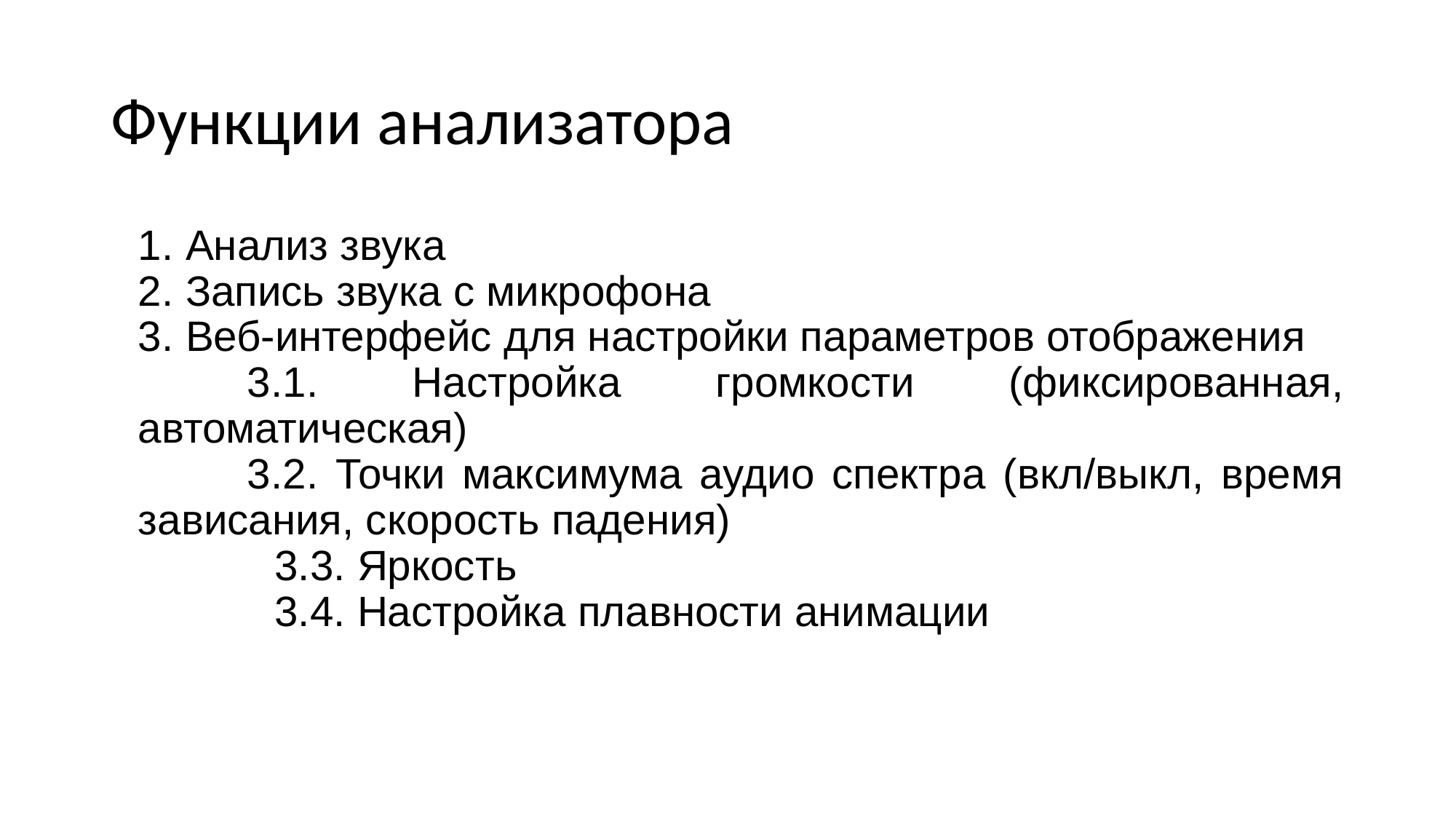

# Функции анализатора
 Анализ звука
 Запись звука с микрофона
 Веб-интерфейс для настройки параметров отображения
	3.1. Настройка громкости (фиксированная, автоматическая)
	3.2. Точки максимума аудио спектра (вкл/выкл, время зависания, скорость падения)
	3.3. Яркость
	3.4. Настройка плавности анимации